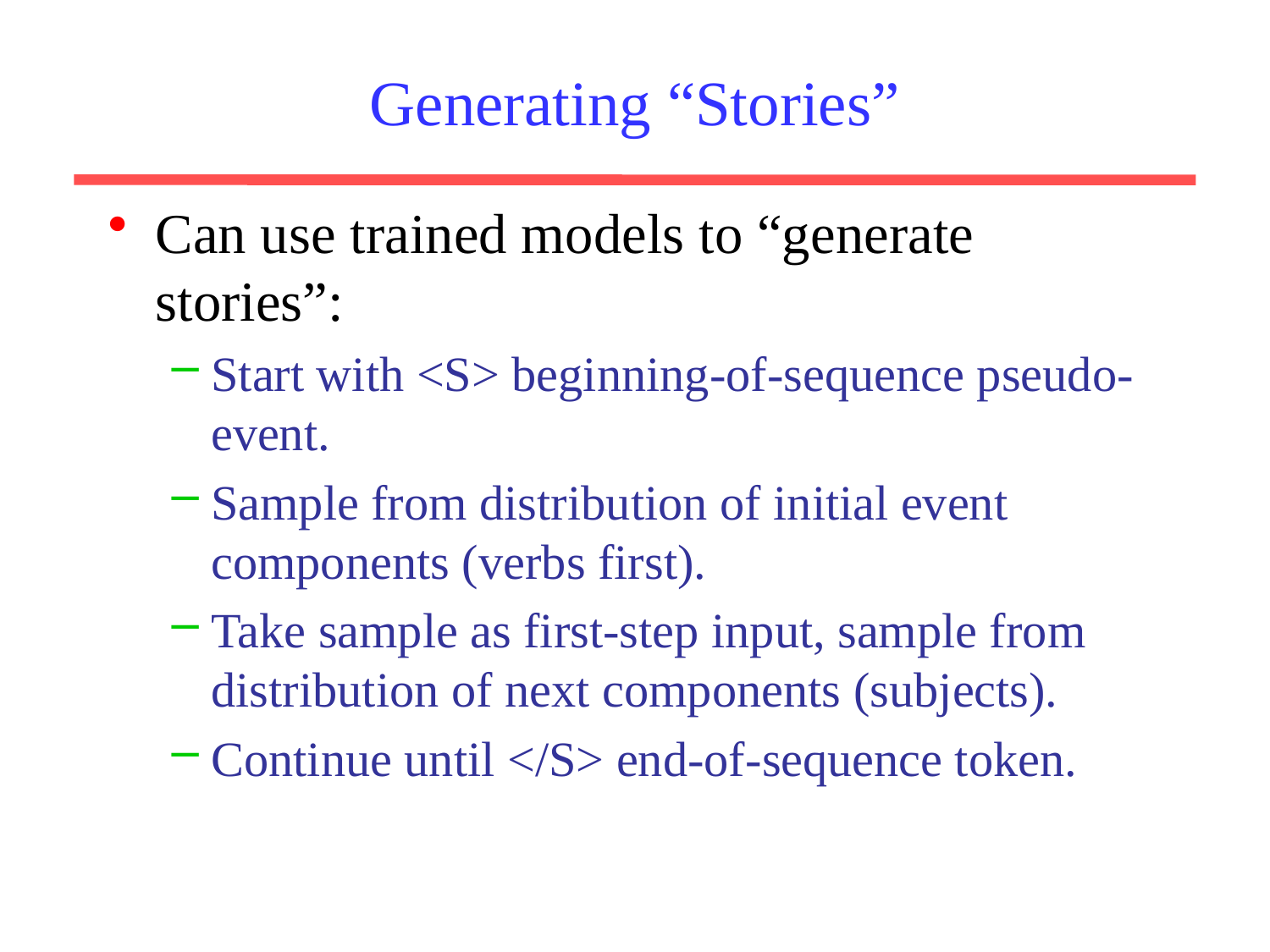

# Generating “Stories”
Can use trained models to “generate stories”:
Start with <S> beginning-of-sequence pseudo-event.
Sample from distribution of initial event components (verbs first).
Take sample as first-step input, sample from distribution of next components (subjects).
Continue until </S> end-of-sequence token.